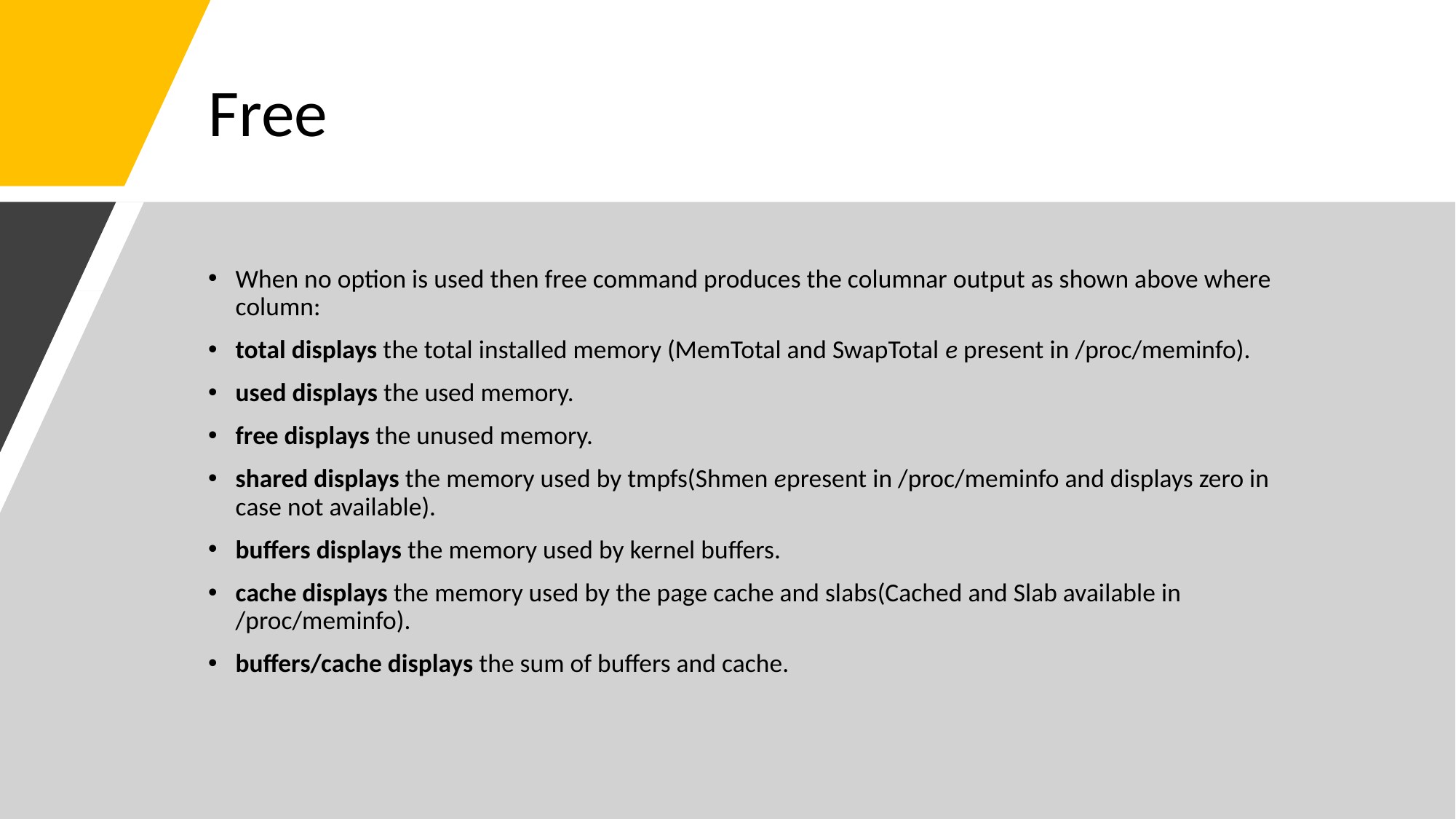

# Free

When no option is used then free command produces the columnar output as shown above where column:
total displays the total installed memory (MemTotal and SwapTotal e present in /proc/meminfo).
used displays the used memory.
free displays the unused memory.
shared displays the memory used by tmpfs(Shmen epresent in /proc/meminfo and displays zero in case not available).
buffers displays the memory used by kernel buffers.
cache displays the memory used by the page cache and slabs(Cached and Slab available in /proc/meminfo).
buffers/cache displays the sum of buffers and cache.